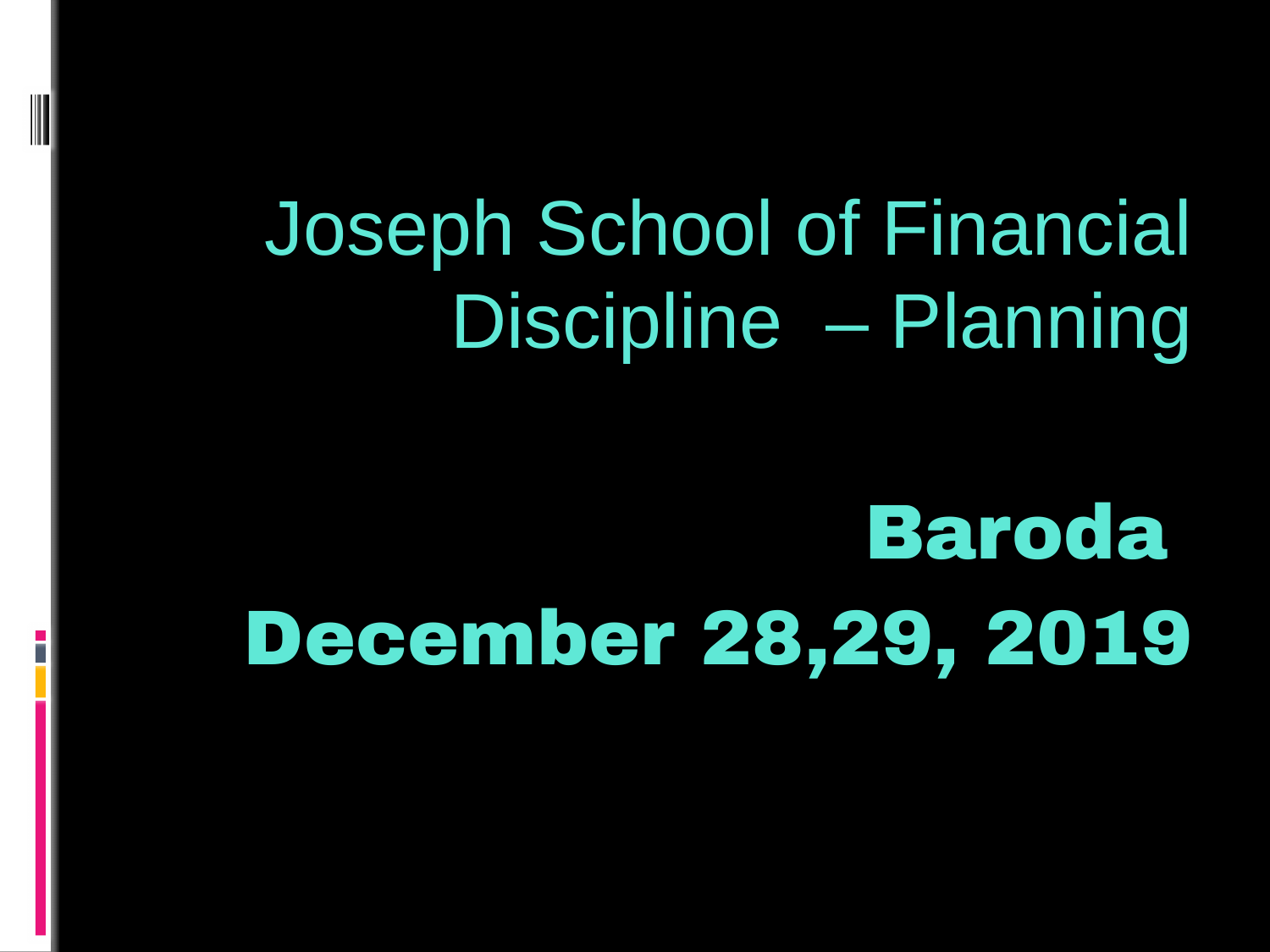

Joseph School of Financial Discipline  – Planning

Baroda
December 28,29, 2019